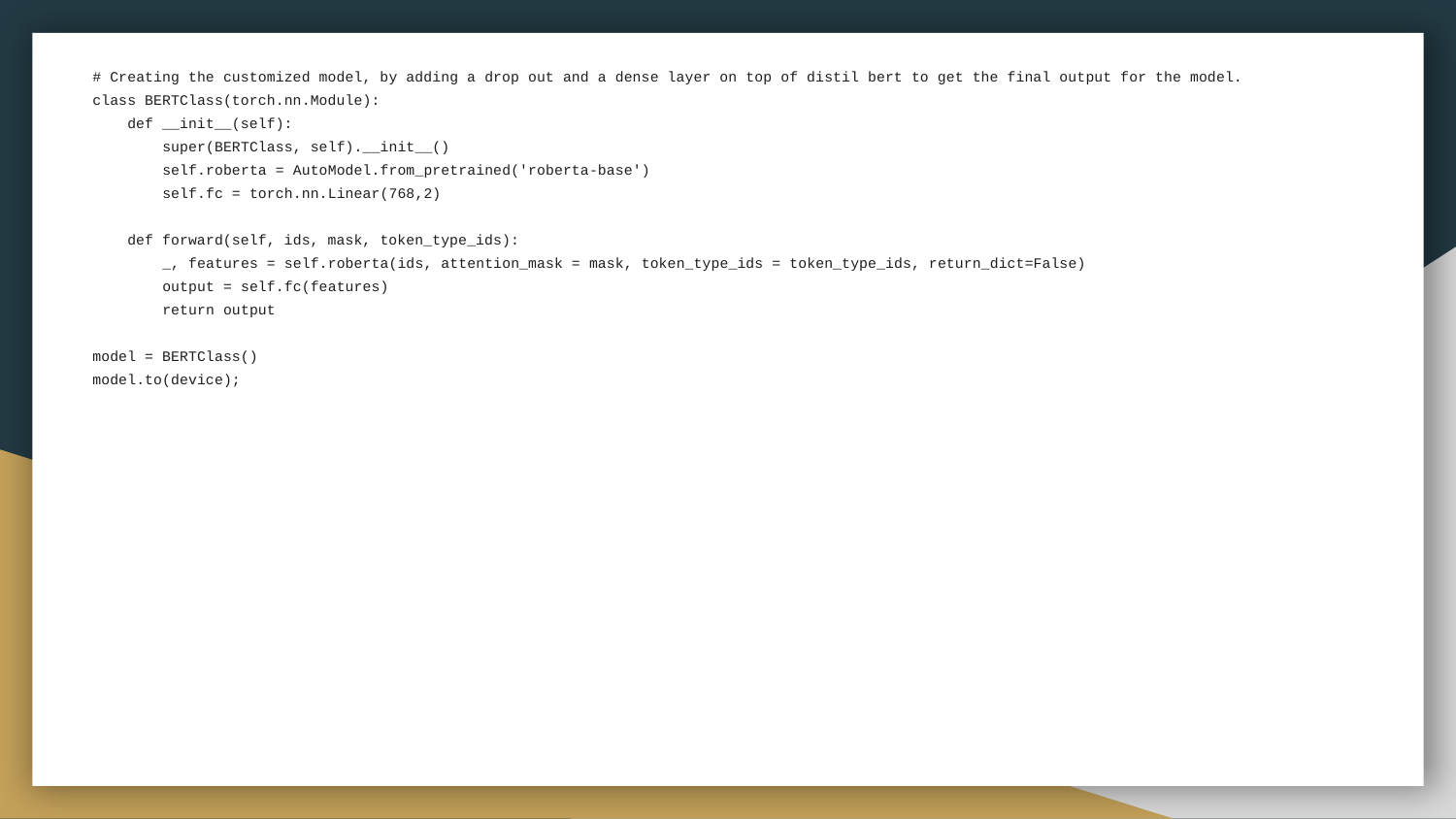

# Creating the customized model, by adding a drop out and a dense layer on top of distil bert to get the final output for the model.
class BERTClass(torch.nn.Module):
    def __init__(self):
        super(BERTClass, self).__init__()
        self.roberta = AutoModel.from_pretrained('roberta-base')
        self.fc = torch.nn.Linear(768,2)

    def forward(self, ids, mask, token_type_ids):
        _, features = self.roberta(ids, attention_mask = mask, token_type_ids = token_type_ids, return_dict=False)
        output = self.fc(features)
        return output

model = BERTClass()
model.to(device);